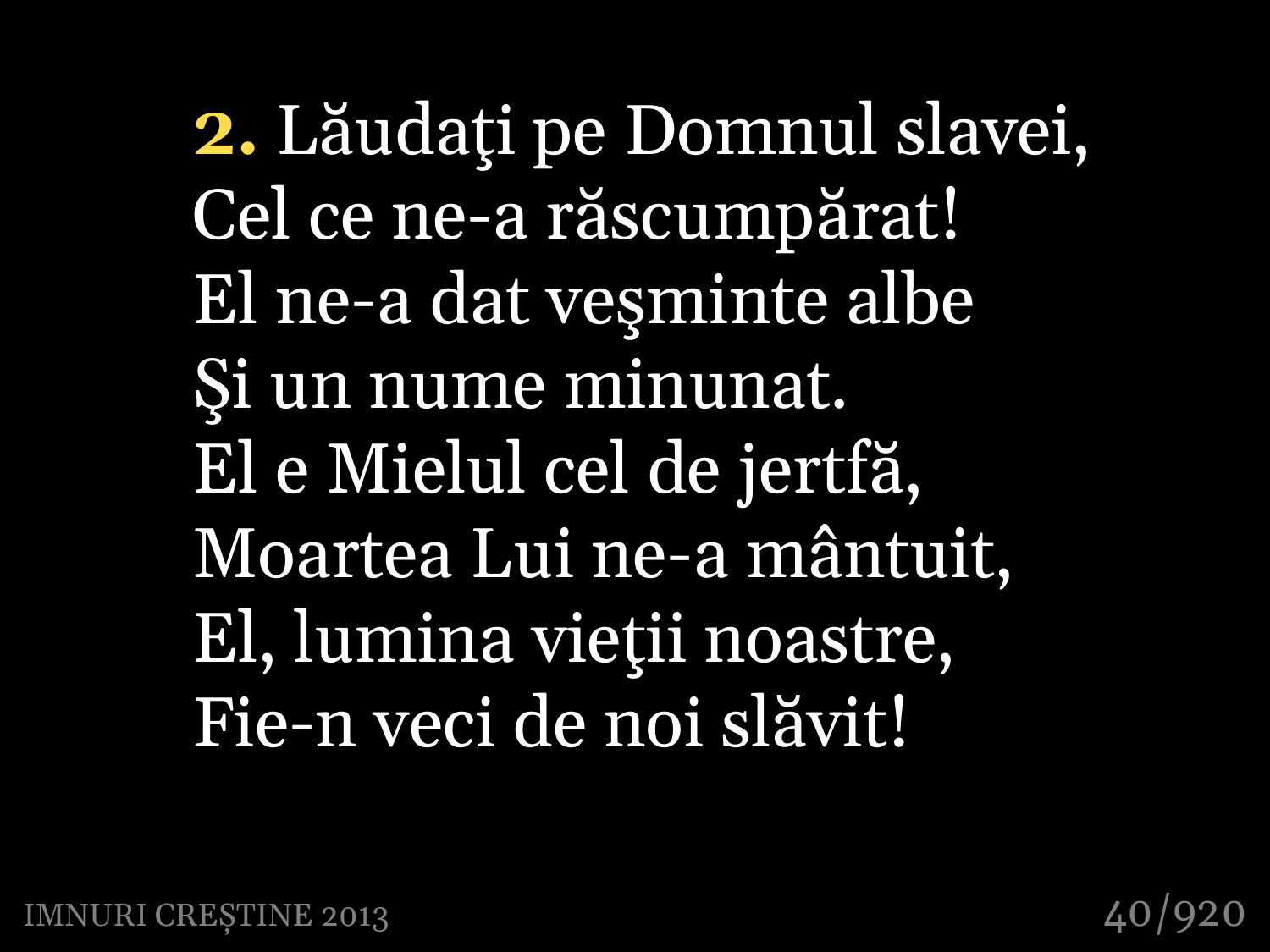

2. Lăudaţi pe Domnul slavei,
Cel ce ne-a răscumpărat!
El ne-a dat veşminte albe
Şi un nume minunat.
El e Mielul cel de jertfă,
Moartea Lui ne-a mântuit,
El, lumina vieţii noastre,
Fie-n veci de noi slăvit!
40/920
IMNURI CREȘTINE 2013